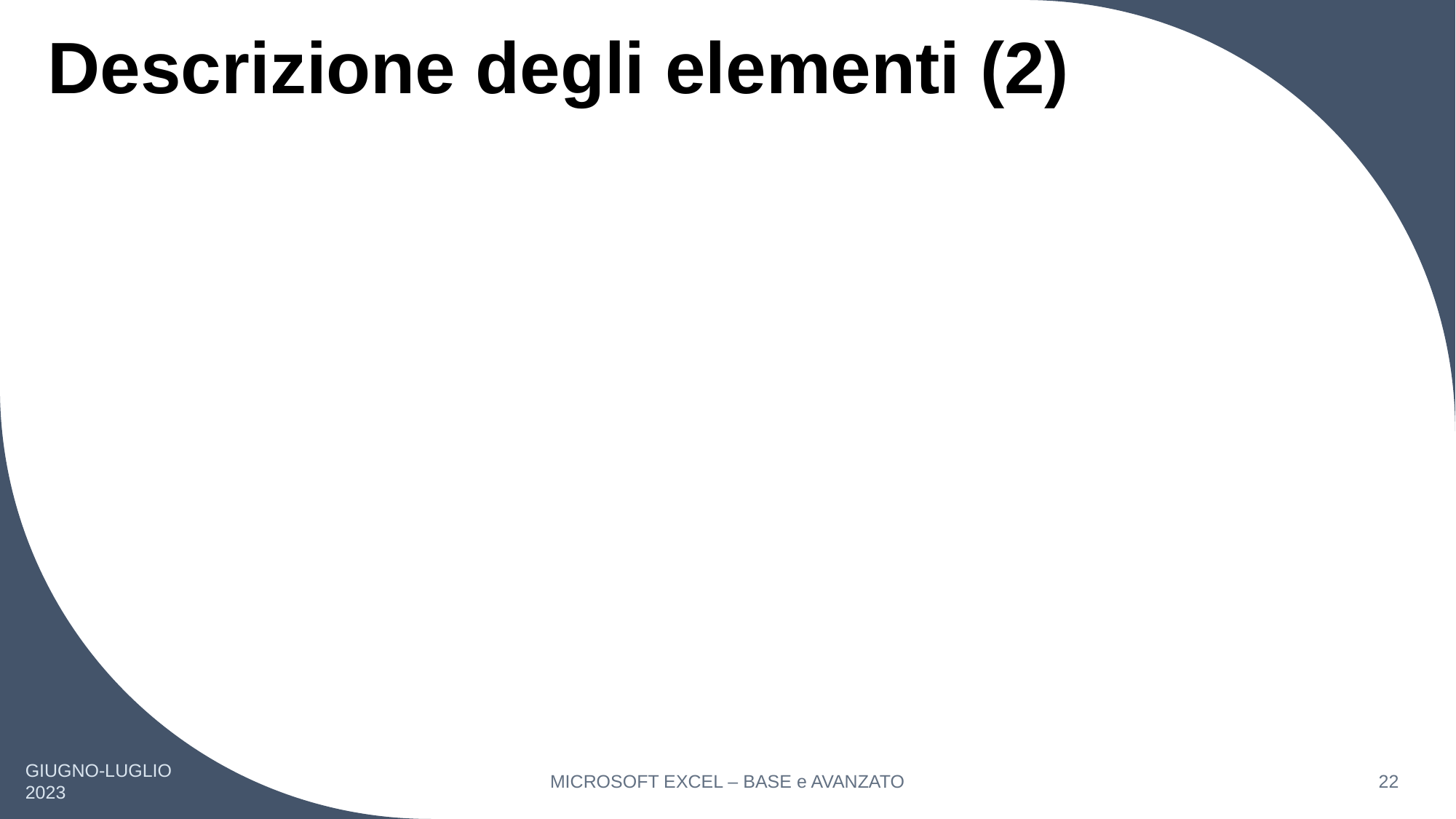

# Descrizione degli elementi (2)

GIUGNO-LUGLIO 2023
MICROSOFT EXCEL – BASE e AVANZATO
22